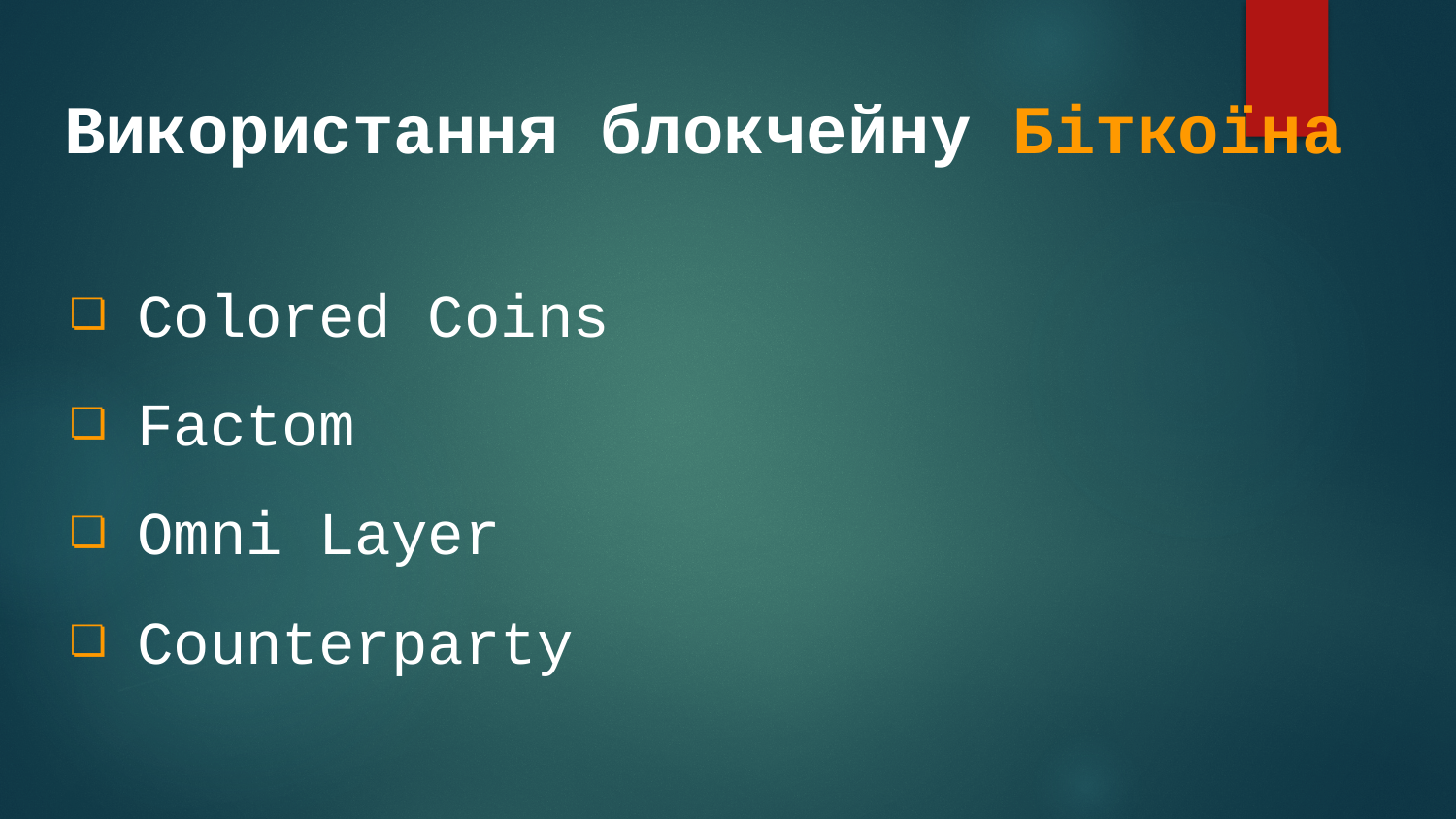

# Використання блокчейну Біткоїна
Colored Coins
Factom
Omni Layer
Counterparty